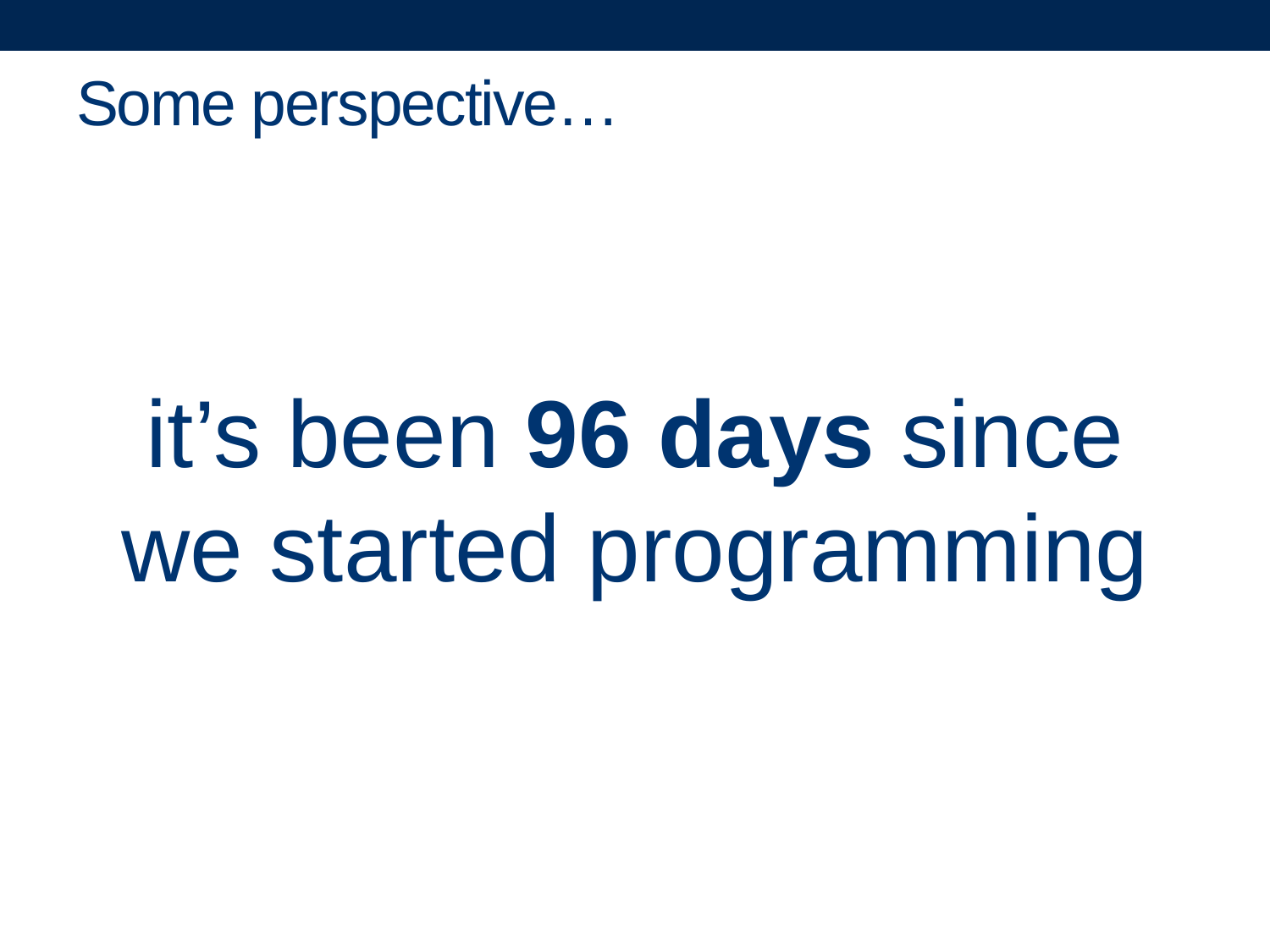

# Some perspective…

it’s been 96 days since we started programming